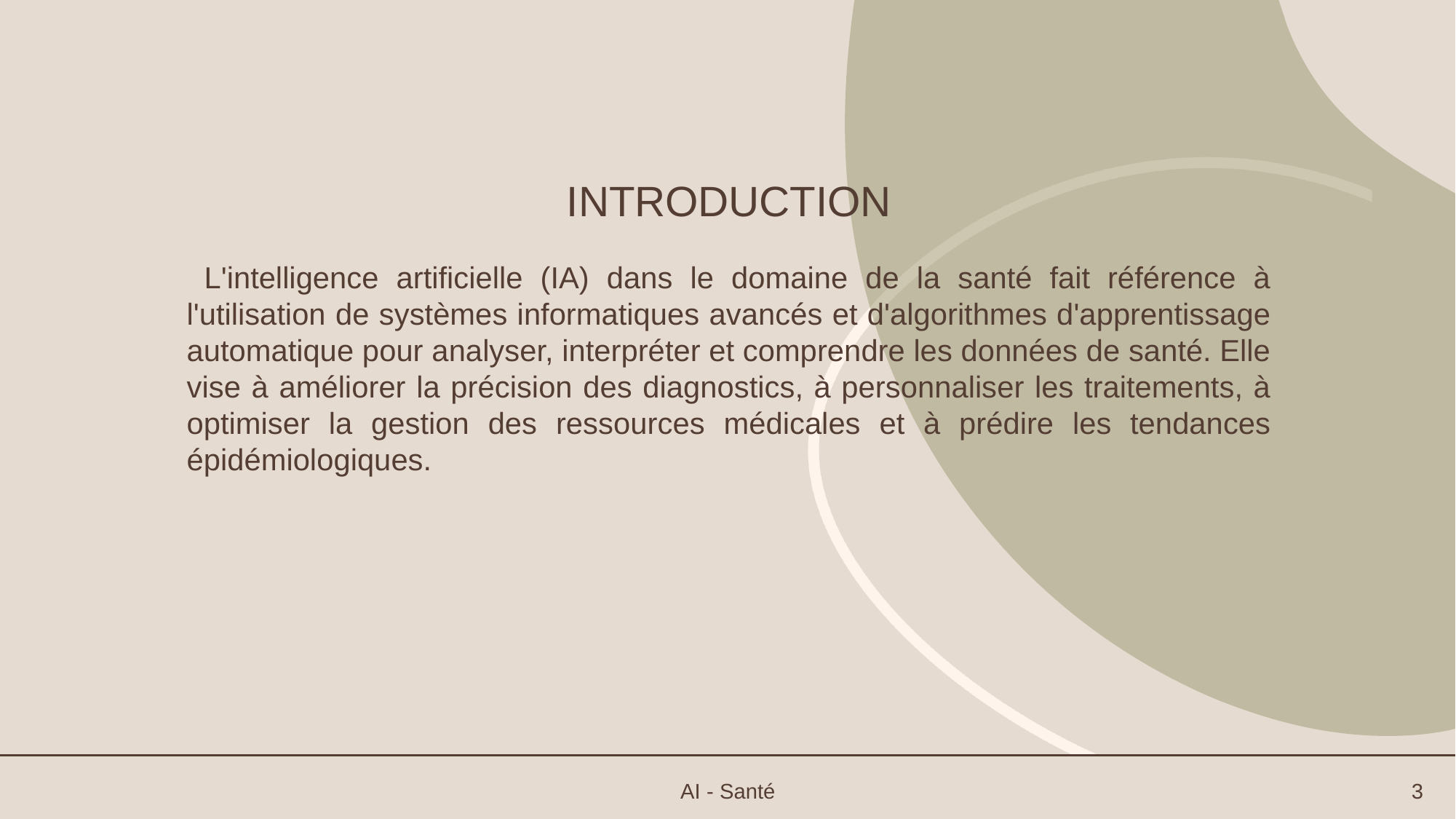

INTRODUCTION

 L'intelligence artificielle (IA) dans le domaine de la santé fait référence à l'utilisation de systèmes informatiques avancés et d'algorithmes d'apprentissage automatique pour analyser, interpréter et comprendre les données de santé. Elle vise à améliorer la précision des diagnostics, à personnaliser les traitements, à optimiser la gestion des ressources médicales et à prédire les tendances épidémiologiques.
AI - Santé
3